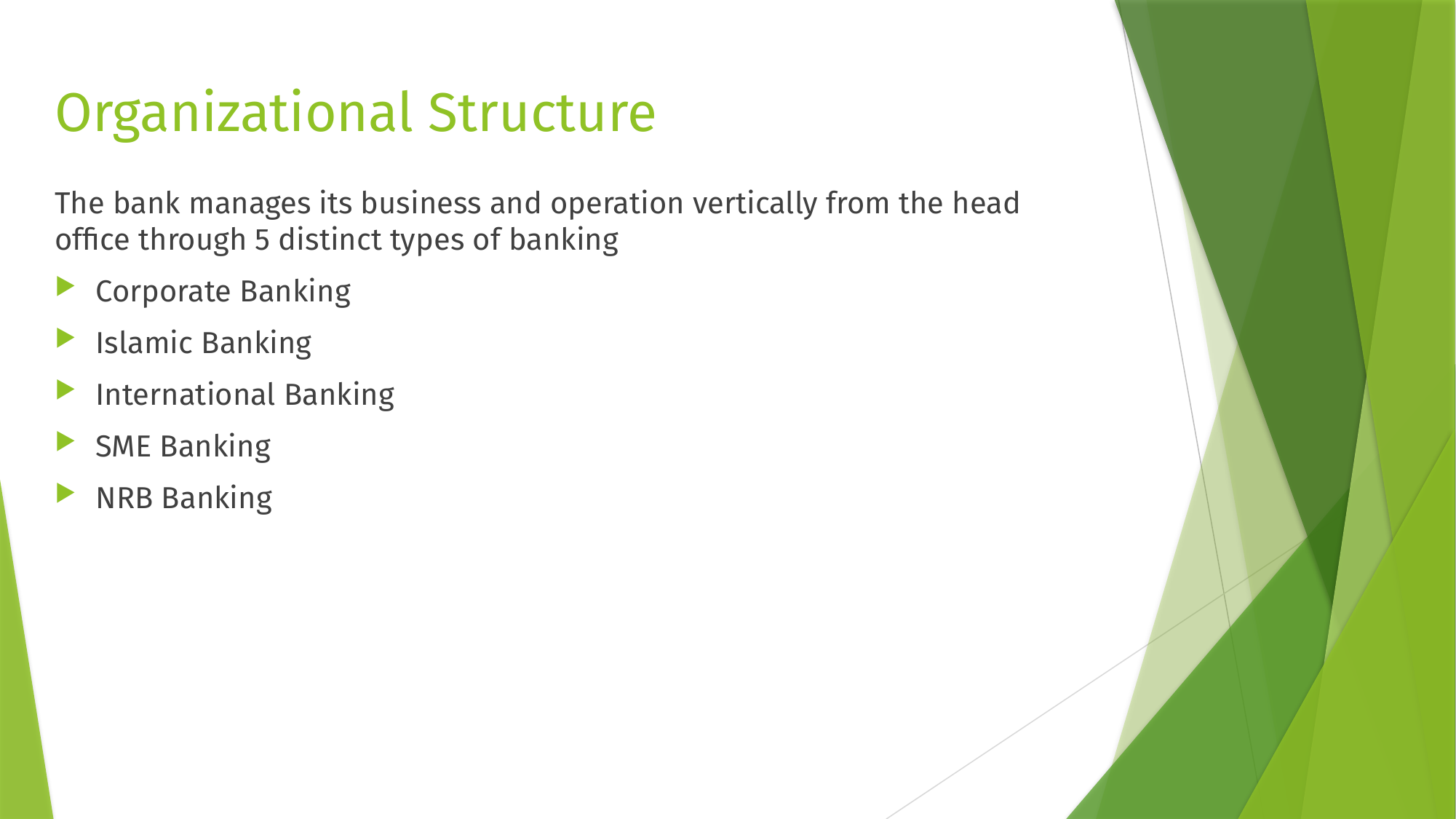

# Organizational Structure
The bank manages its business and operation vertically from the head office through 5 distinct types of banking
Corporate Banking
Islamic Banking
International Banking
SME Banking
NRB Banking